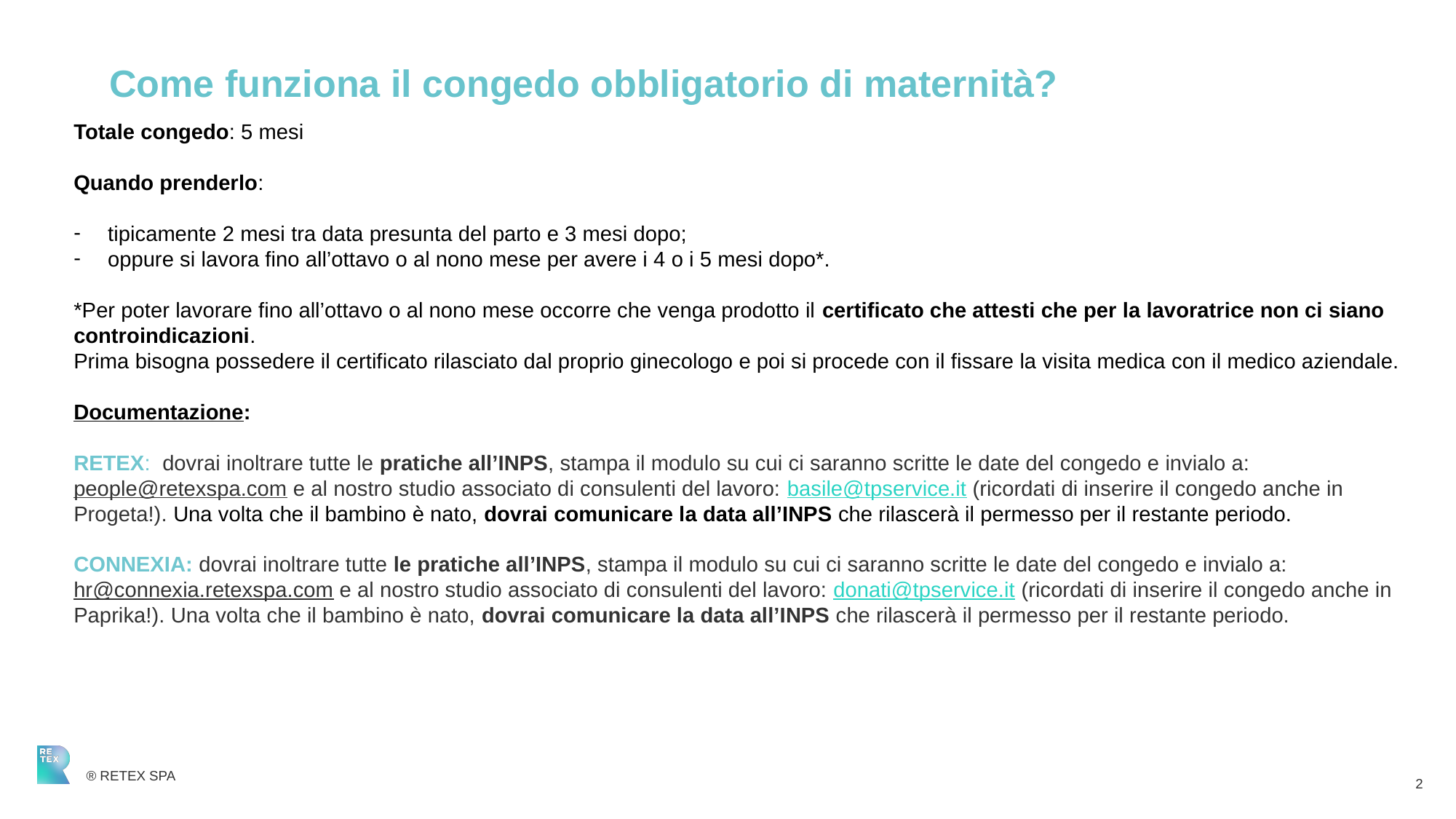

Come funziona il congedo obbligatorio di maternità?

Totale congedo: 5 mesi

Quando prenderlo:

tipicamente 2 mesi tra data presunta del parto e 3 mesi dopo;
oppure si lavora fino all’ottavo o al nono mese per avere i 4 o i 5 mesi dopo*.

*Per poter lavorare fino all’ottavo o al nono mese occorre che venga prodotto il certificato che attesti che per la lavoratrice non ci siano controindicazioni.
Prima bisogna possedere il certificato rilasciato dal proprio ginecologo e poi si procede con il fissare la visita medica con il medico aziendale.

Documentazione:

RETEX:  dovrai inoltrare tutte le pratiche all’INPS, stampa il modulo su cui ci saranno scritte le date del congedo e invialo a: people@retexspa.com e al nostro studio associato di consulenti del lavoro: basile@tpservice.it (ricordati di inserire il congedo anche in Progeta!). Una volta che il bambino è nato, dovrai comunicare la data all’INPS che rilascerà il permesso per il restante periodo.

CONNEXIA: dovrai inoltrare tutte le pratiche all’INPS, stampa il modulo su cui ci saranno scritte le date del congedo e invialo a: hr@connexia.retexspa.com e al nostro studio associato di consulenti del lavoro: donati@tpservice.it (ricordati di inserire il congedo anche in Paprika!). Una volta che il bambino è nato, dovrai comunicare la data all’INPS che rilascerà il permesso per il restante periodo.
2